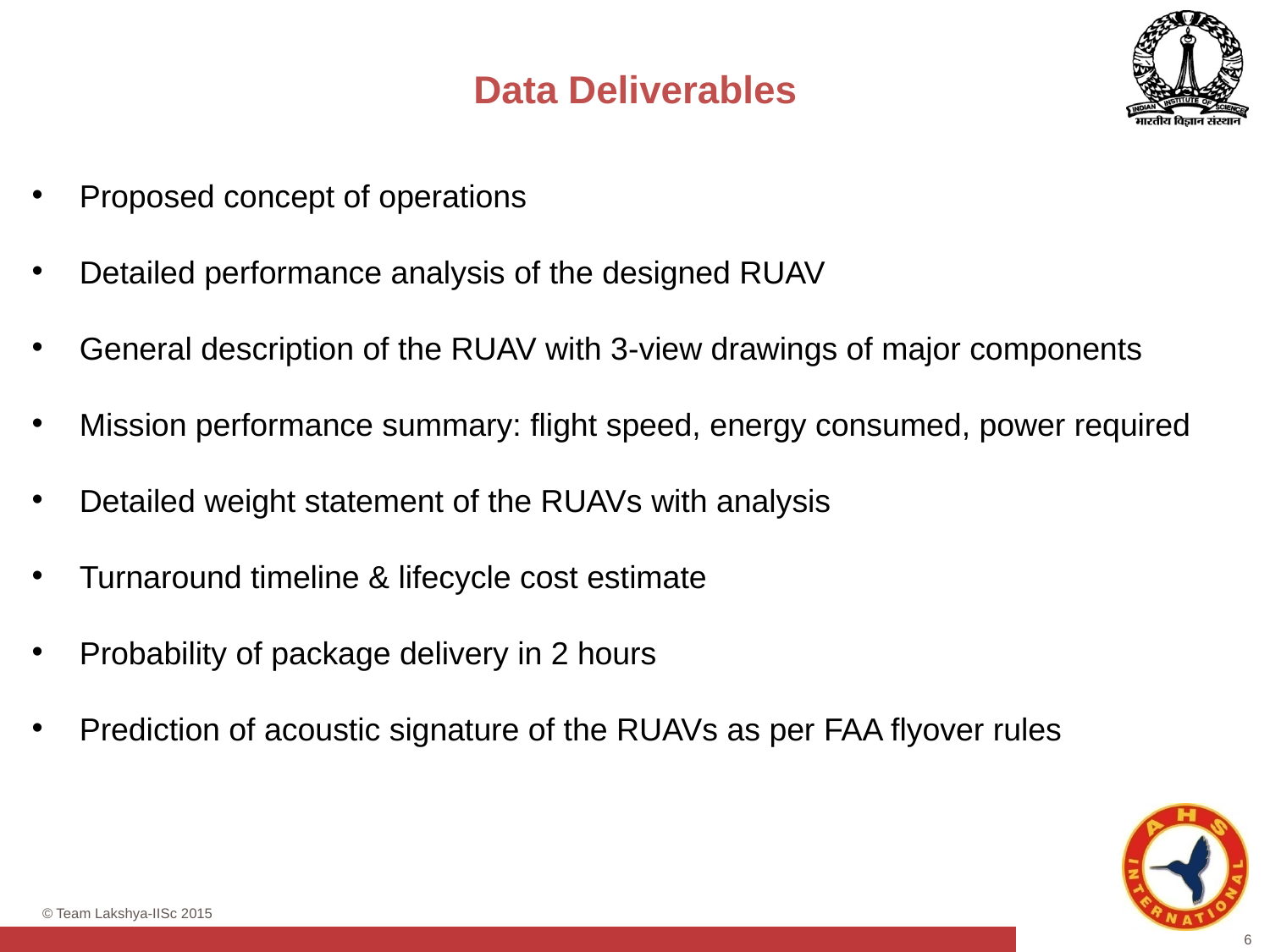

# Data Deliverables
Proposed concept of operations
Detailed performance analysis of the designed RUAV
General description of the RUAV with 3-view drawings of major components
Mission performance summary: flight speed, energy consumed, power required
Detailed weight statement of the RUAVs with analysis
Turnaround timeline & lifecycle cost estimate
Probability of package delivery in 2 hours
Prediction of acoustic signature of the RUAVs as per FAA flyover rules